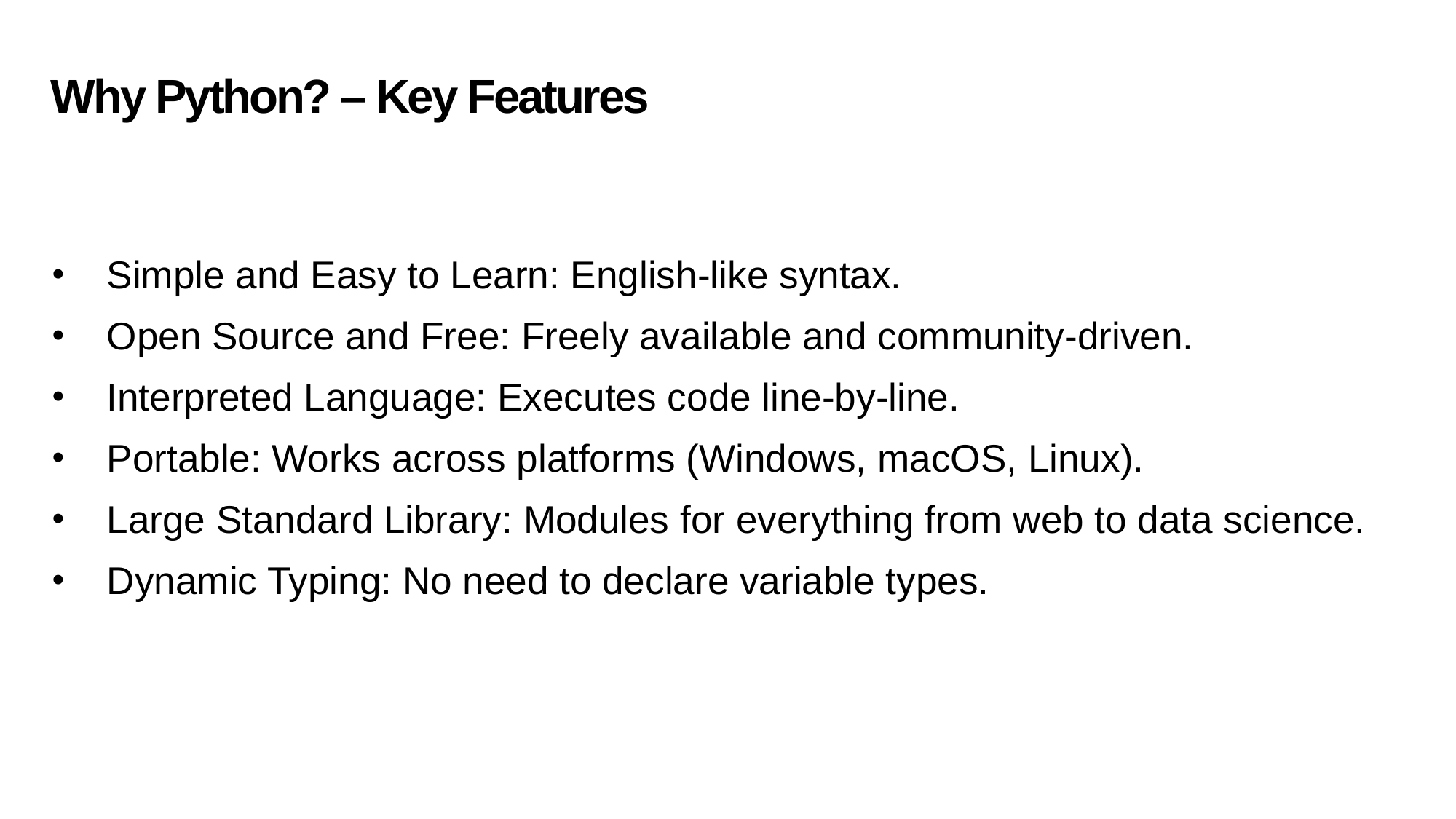

# Why Python? – Key Features
Simple and Easy to Learn: English-like syntax.
Open Source and Free: Freely available and community-driven.
Interpreted Language: Executes code line-by-line.
Portable: Works across platforms (Windows, macOS, Linux).
Large Standard Library: Modules for everything from web to data science.
Dynamic Typing: No need to declare variable types.